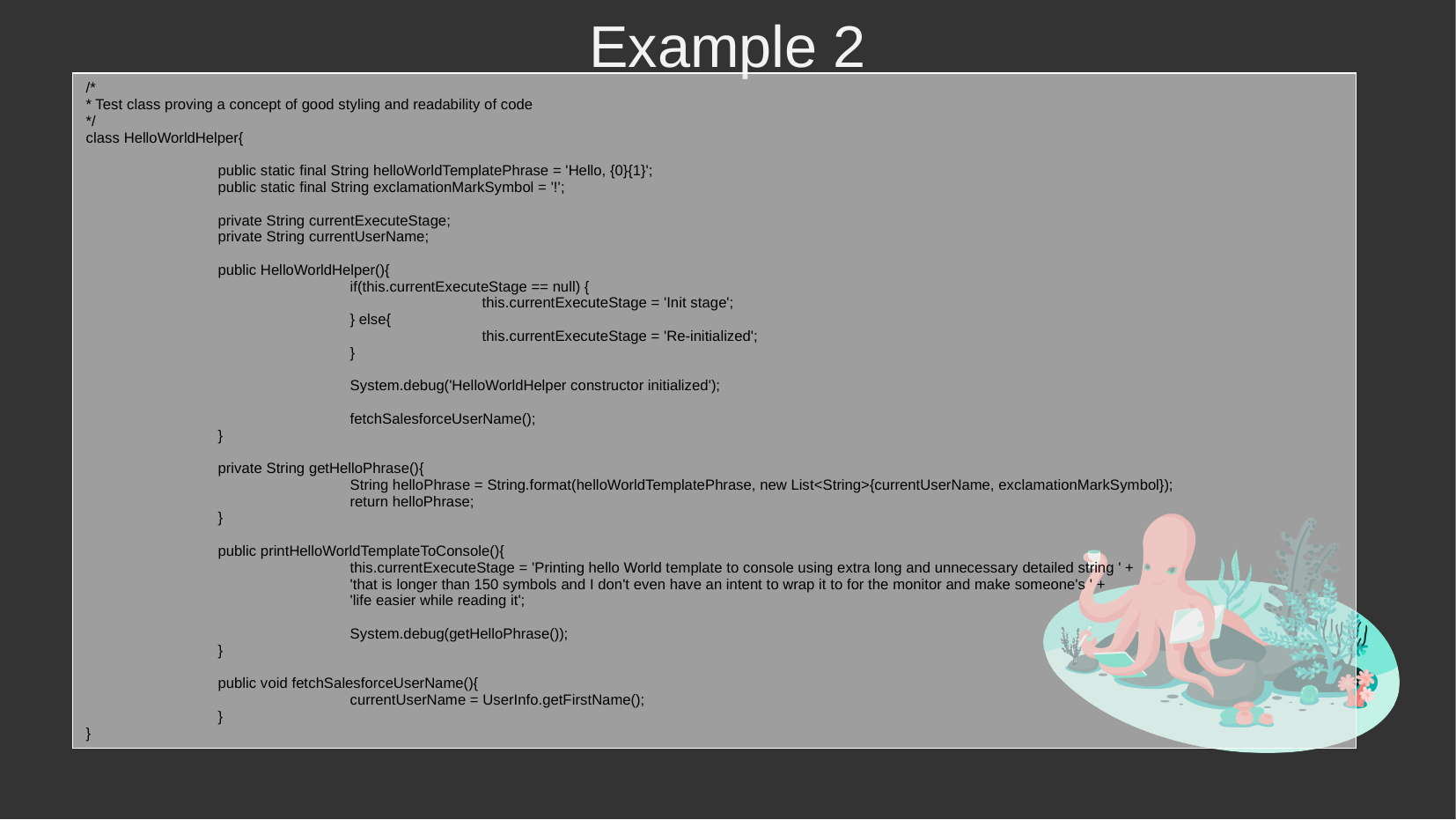

Example 2

| /\* \* Test class proving a concept of good styling and readability of code \*/ class HelloWorldHelper{ public static final String helloWorldTemplatePhrase = 'Hello, {0}{1}'; public static final String exclamationMarkSymbol = '!'; private String currentExecuteStage; private String currentUserName; public HelloWorldHelper(){ if(this.currentExecuteStage == null) { this.currentExecuteStage = 'Init stage'; } else{ this.currentExecuteStage = 'Re-initialized'; } System.debug('HelloWorldHelper constructor initialized'); fetchSalesforceUserName(); } private String getHelloPhrase(){ String helloPhrase = String.format(helloWorldTemplatePhrase, new List<String>{currentUserName, exclamationMarkSymbol}); return helloPhrase; } public printHelloWorldTemplateToConsole(){ this.currentExecuteStage = 'Printing hello World template to console using extra long and unnecessary detailed string ' + 'that is longer than 150 symbols and I don't even have an intent to wrap it to for the monitor and make someone's ' + 'life easier while reading it'; System.debug(getHelloPhrase()); } public void fetchSalesforceUserName(){ currentUserName = UserInfo.getFirstName(); } } |
| --- |